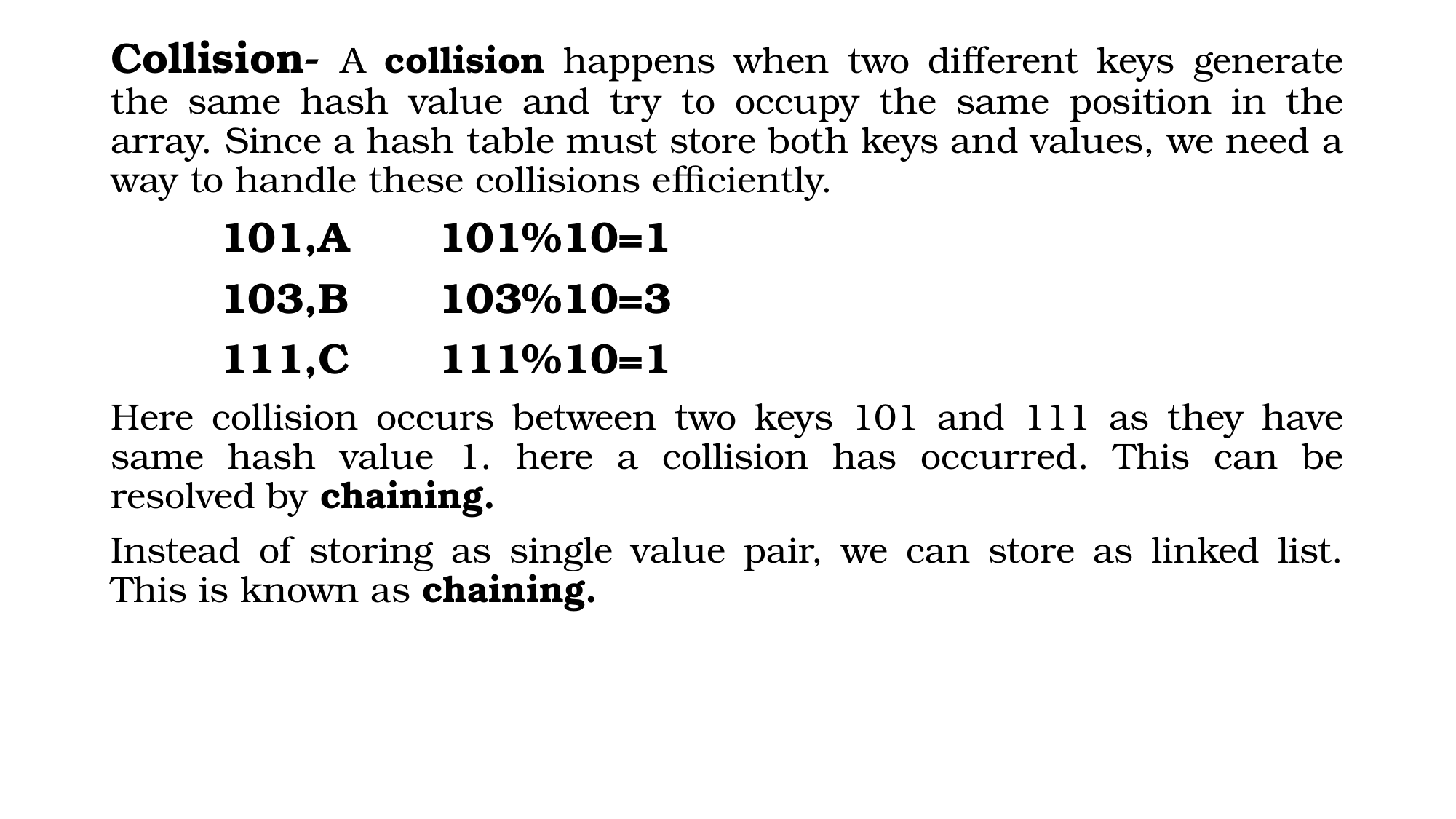

Collision- A collision happens when two different keys generate the same hash value and try to occupy the same position in the array. Since a hash table must store both keys and values, we need a way to handle these collisions efficiently.
	101,A	101%10=1
	103,B	103%10=3
	111,C	111%10=1
Here collision occurs between two keys 101 and 111 as they have same hash value 1. here a collision has occurred. This can be resolved by chaining.
Instead of storing as single value pair, we can store as linked list. This is known as chaining.